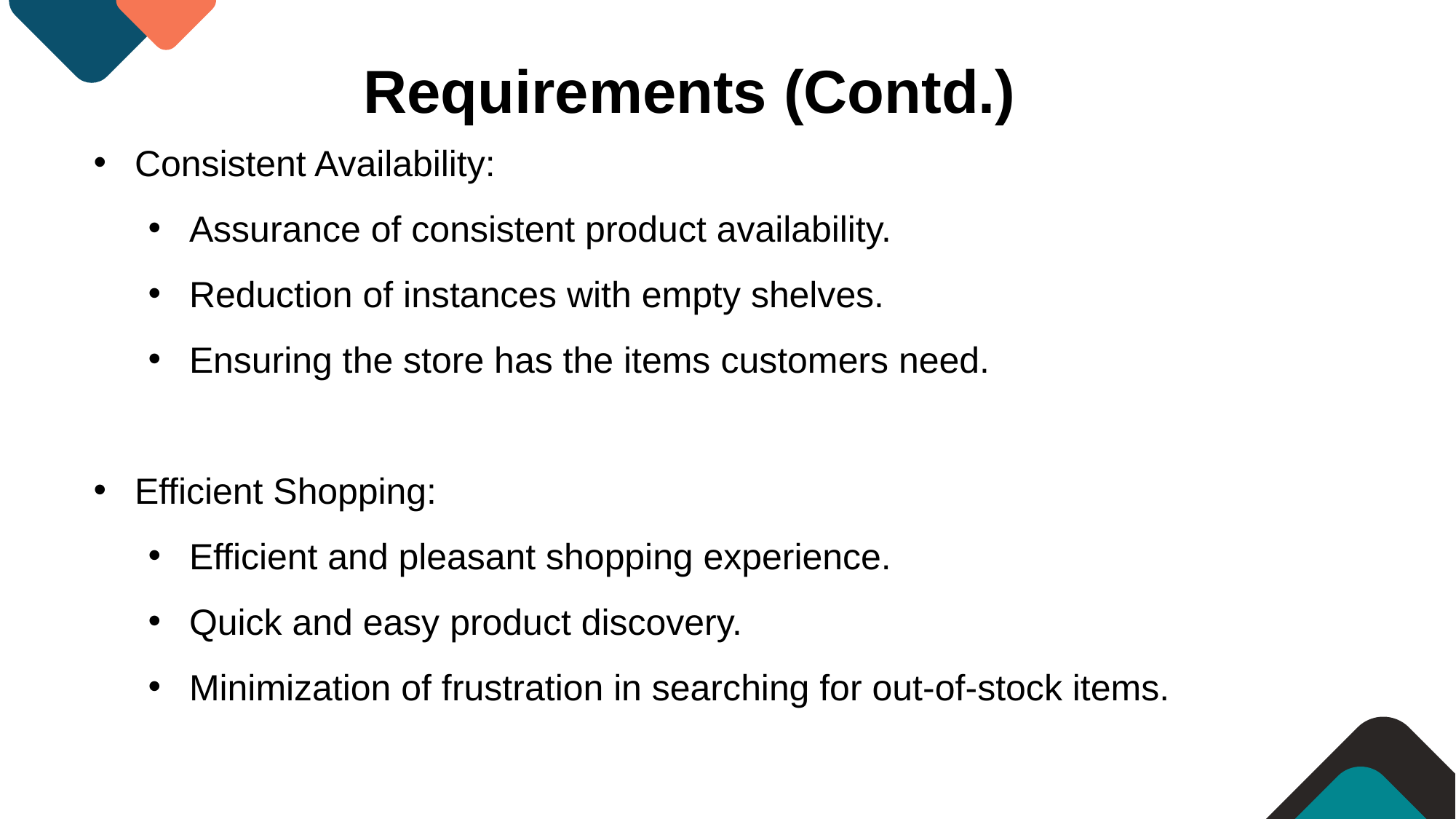

Requirements (Contd.)
Consistent Availability:
Assurance of consistent product availability.
Reduction of instances with empty shelves.
Ensuring the store has the items customers need.

Efficient Shopping:
Efficient and pleasant shopping experience.
Quick and easy product discovery.
Minimization of frustration in searching for out-of-stock items.